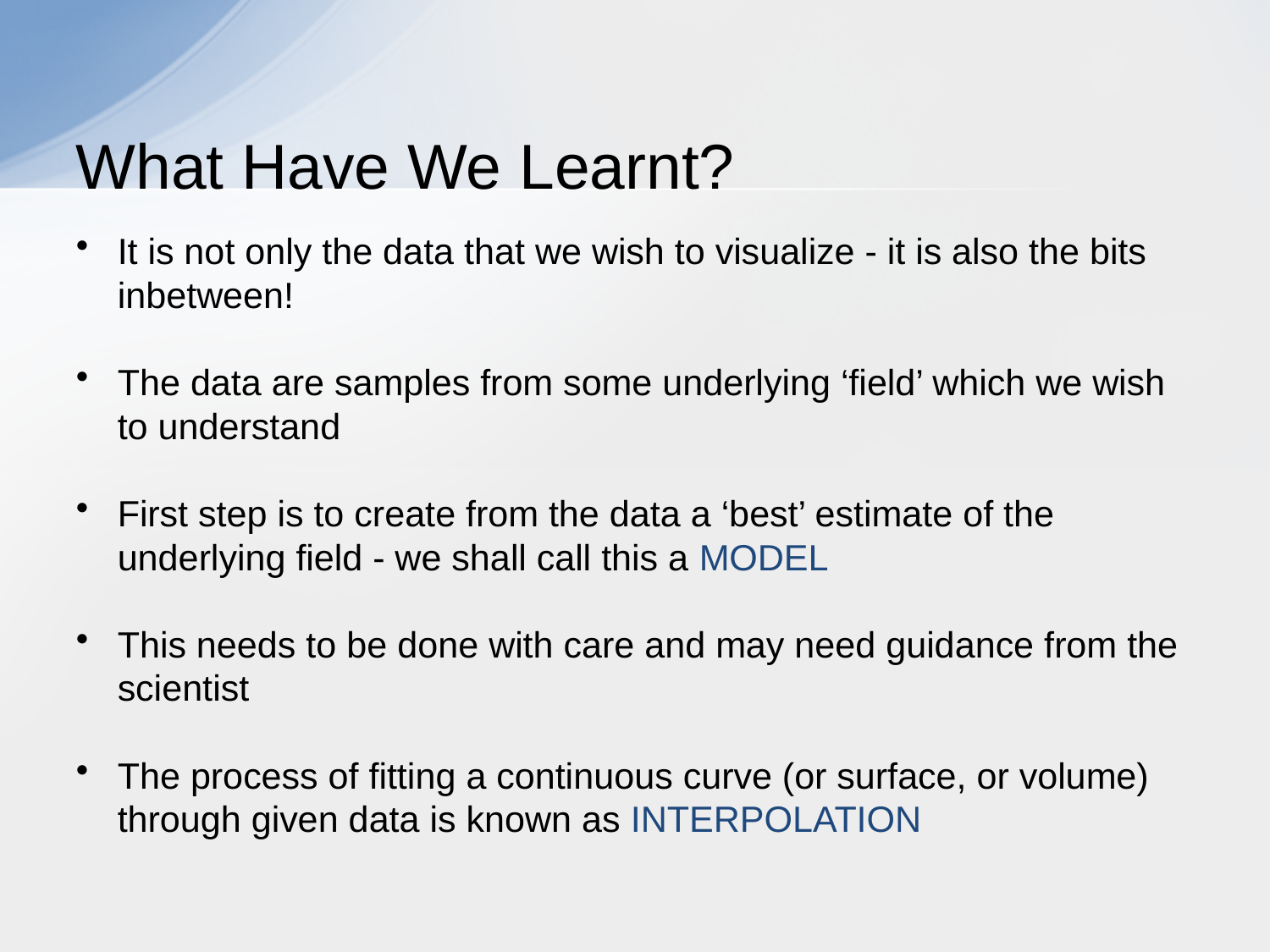

# What Have We Learnt?
It is not only the data that we wish to visualize - it is also the bits inbetween!

The data are samples from some underlying ‘field’ which we wish to understand

First step is to create from the data a ‘best’ estimate of the underlying field - we shall call this a MODEL

This needs to be done with care and may need guidance from the scientist

The process of fitting a continuous curve (or surface, or volume) through given data is known as INTERPOLATION